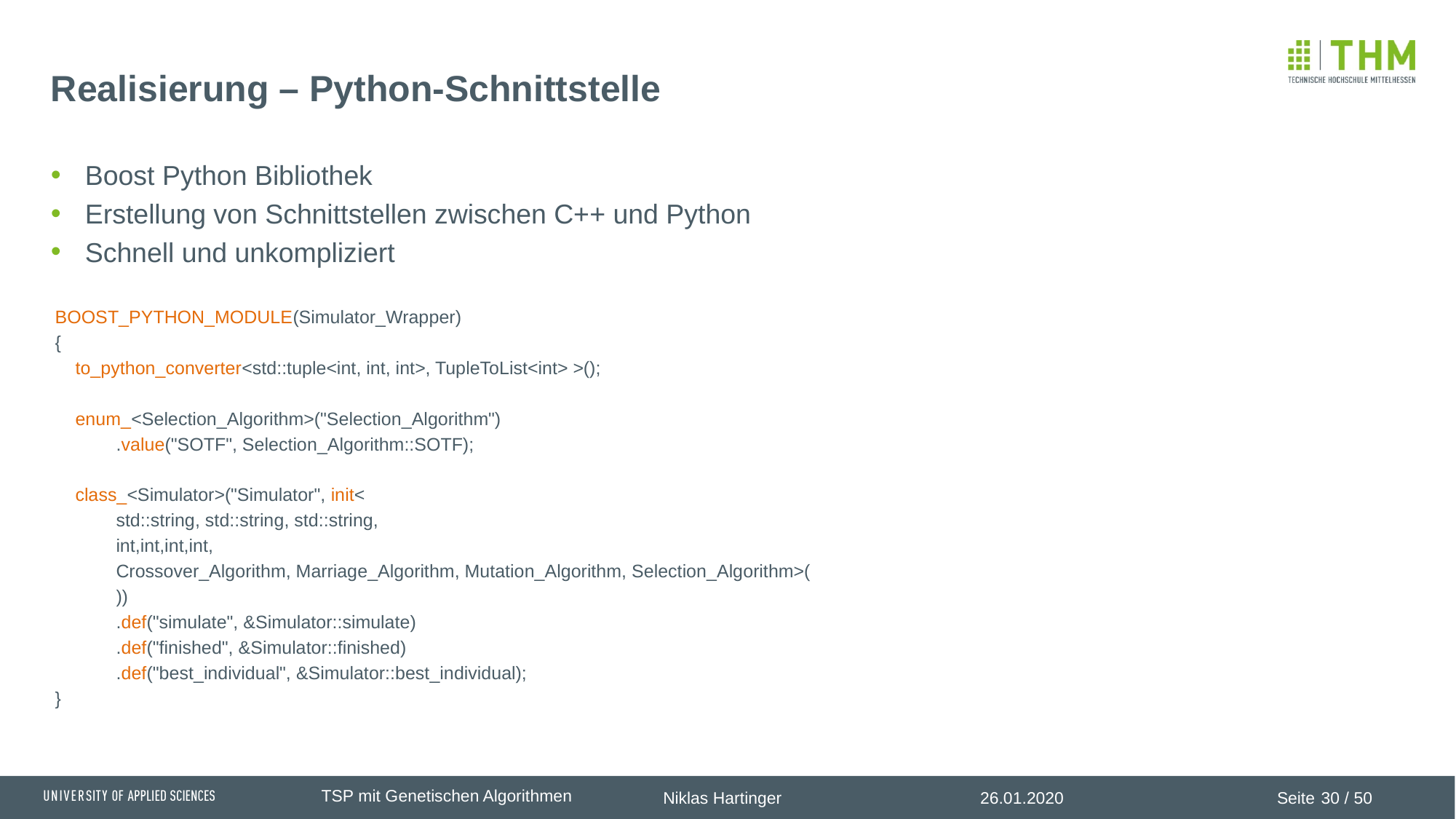

# Realisierung – Python-Schnittstelle
Boost Python Bibliothek
Erstellung von Schnittstellen zwischen C++ und Python
Schnell und unkompliziert
BOOST_PYTHON_MODULE(Simulator_Wrapper)
{
    to_python_converter<std::tuple<int, int, int>, TupleToList<int> >();

    enum_<Selection_Algorithm>("Selection_Algorithm")
            .value("SOTF", Selection_Algorithm::SOTF);

    class_<Simulator>("Simulator", init<
            std::string, std::string, std::string,
            int,int,int,int,
            Crossover_Algorithm, Marriage_Algorithm, Mutation_Algorithm, Selection_Algorithm>(
            ))
            .def("simulate", &Simulator::simulate)
            .def("finished", &Simulator::finished)
            .def("best_individual", &Simulator::best_individual);
}